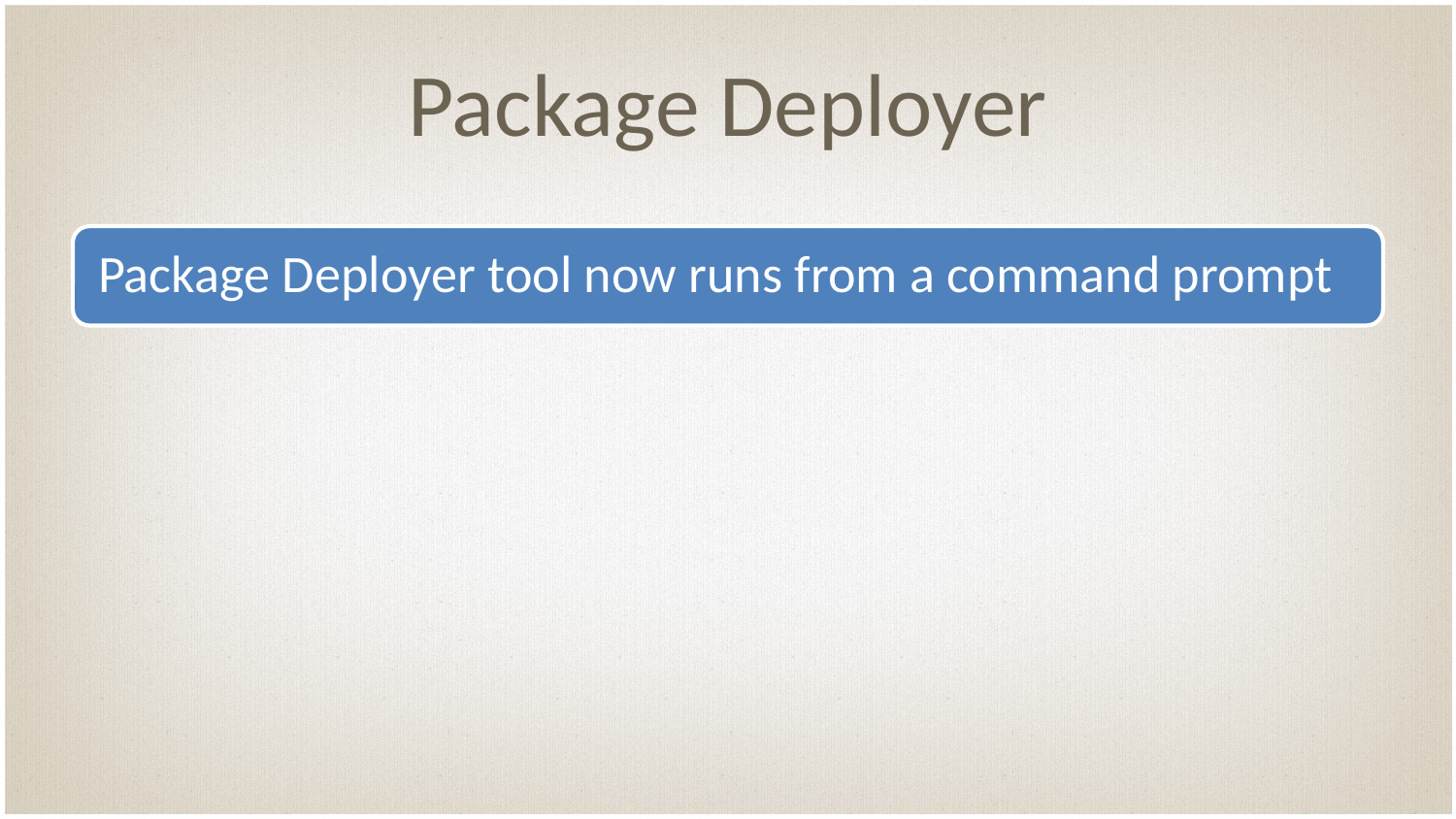

# Package Deployer
Package Deployer tool now runs from a command prompt